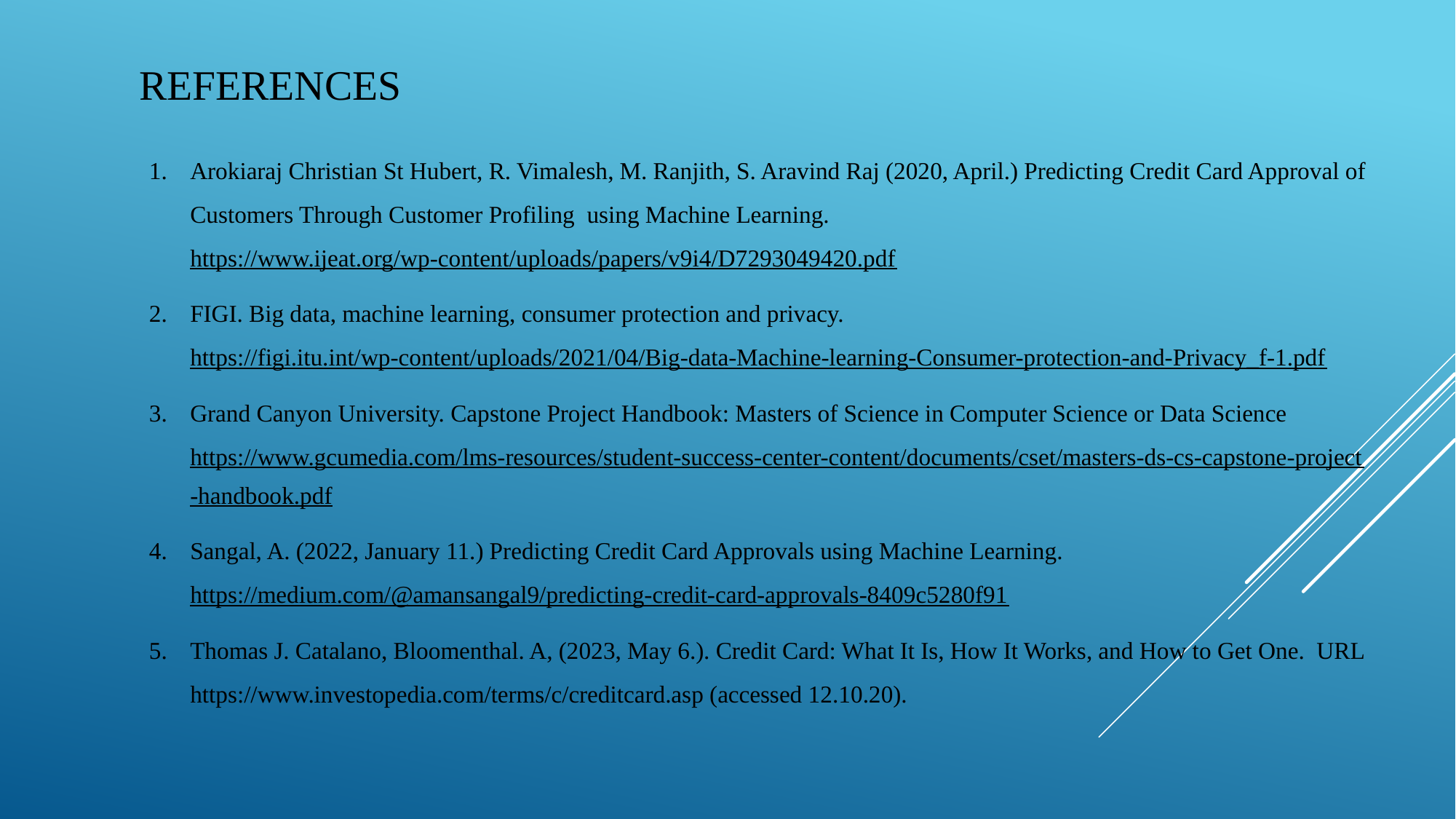

# References
Arokiaraj Christian St Hubert, R. Vimalesh, M. Ranjith, S. Aravind Raj (2020, April.) Predicting Credit Card Approval of Customers Through Customer Profiling  using Machine Learning. https://www.ijeat.org/wp-content/uploads/papers/v9i4/D7293049420.pdf
FIGI. Big data, machine learning, consumer protection and privacy. https://figi.itu.int/wp-content/uploads/2021/04/Big-data-Machine-learning-Consumer-protection-and-Privacy_f-1.pdf
Grand Canyon University. Capstone Project Handbook: Masters of Science in Computer Science or Data Science https://www.gcumedia.com/lms-resources/student-success-center-content/documents/cset/masters-ds-cs-capstone-project-handbook.pdf
Sangal, A. (2022, January 11.) Predicting Credit Card Approvals using Machine Learning.   https://medium.com/@amansangal9/predicting-credit-card-approvals-8409c5280f91
Thomas J. Catalano, Bloomenthal. A, (2023, May 6.). Credit Card: What It Is, How It Works, and How to Get One.  URL https://www.investopedia.com/terms/c/creditcard.asp (accessed 12.10.20).